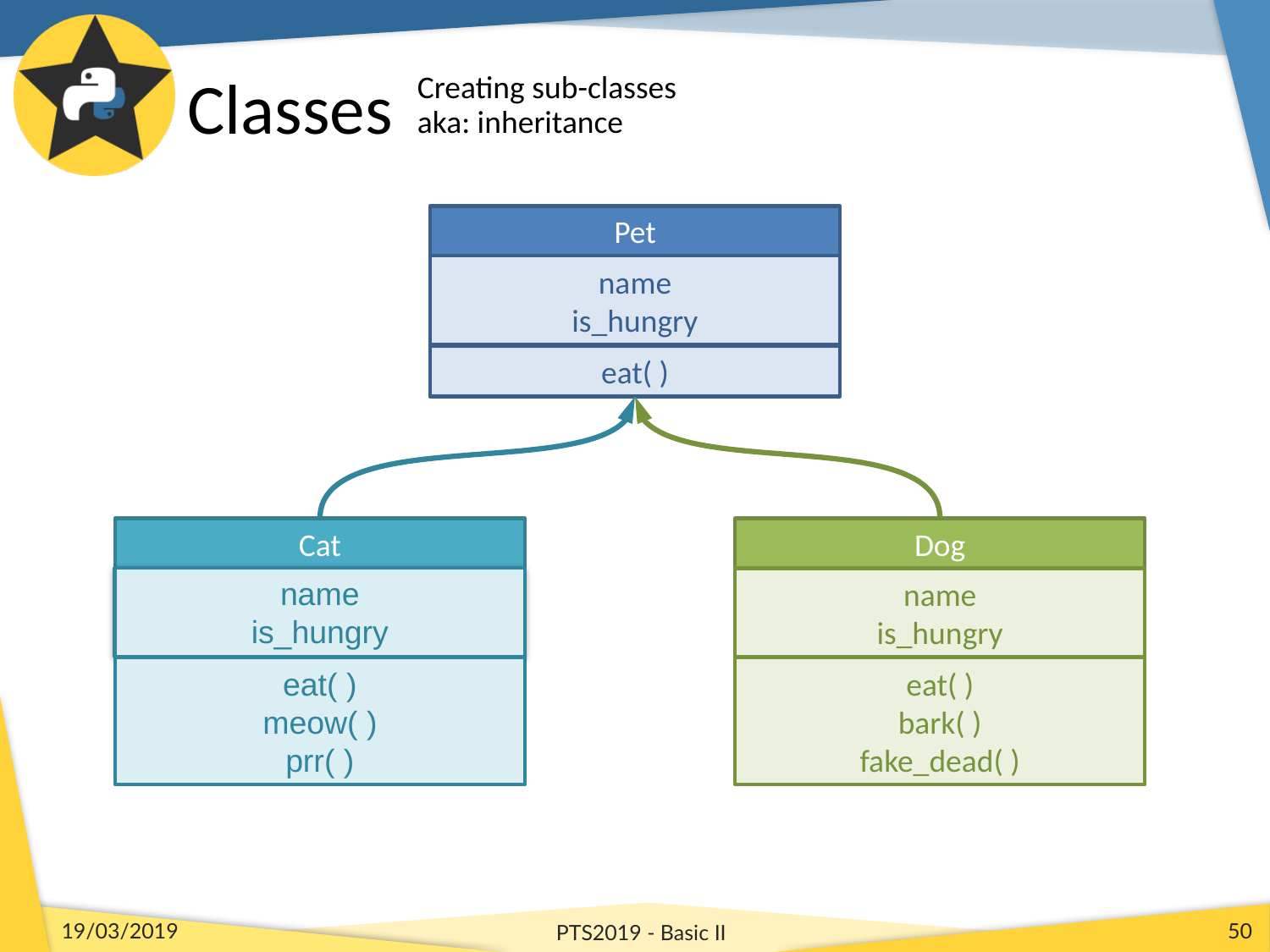

# Classes
Creating sub-classes
aka: inheritance
Pet
name
is_hungry
eat( )
Cat
name
is_hungry
eat( )
meow( )
prr( )
Dog
name
is_hungry
eat( )
bark( )
fake_dead( )
PTS2019 - Basic II
19/03/2019
50